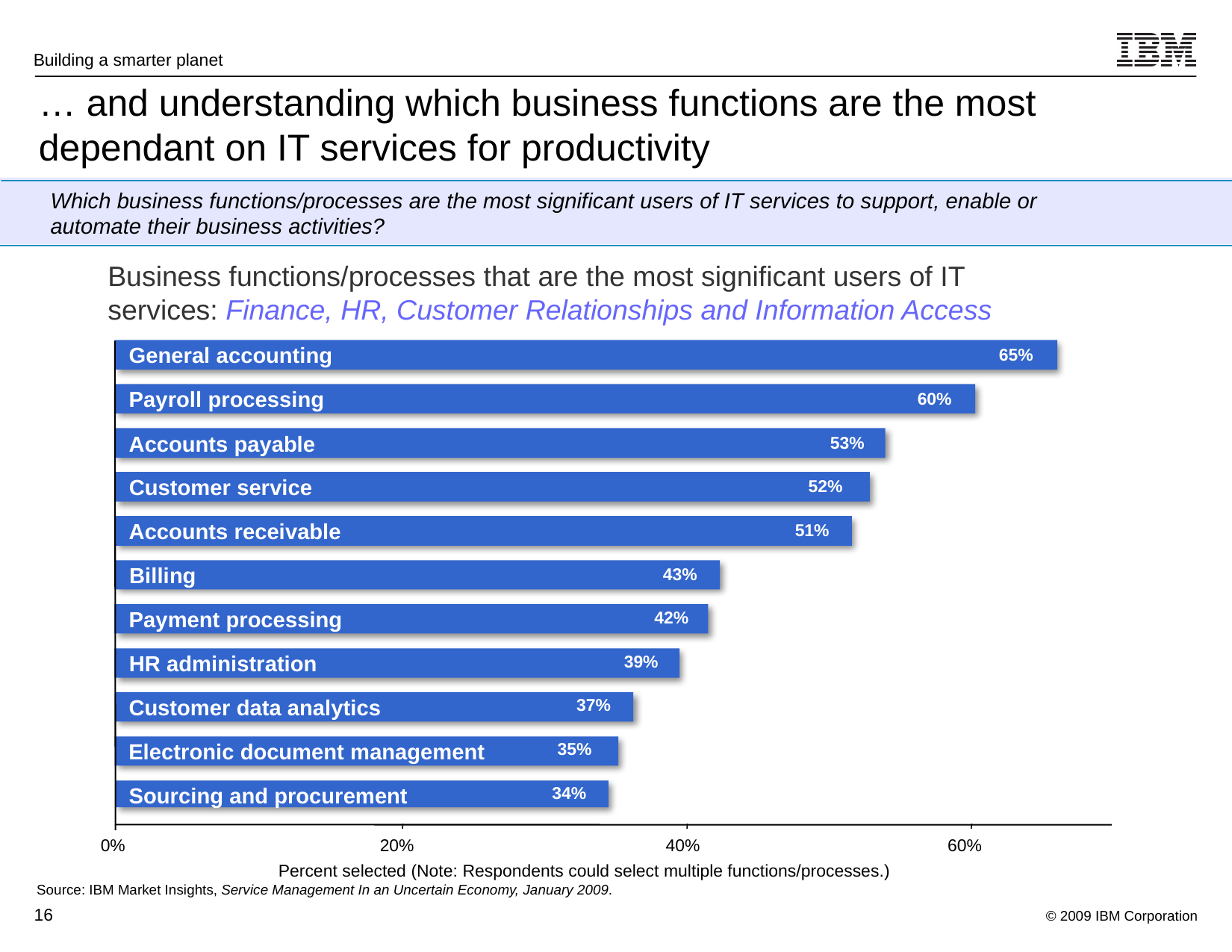

… and understanding which business functions are the most dependant on IT services for productivity

Which business functions/processes are the most significant users of IT services to support, enable or automate their business activities?

Business functions/processes that are the most significant users of IT services: Finance, HR, Customer Relationships and Information Access

General accounting
65%

Payroll processing
60%

Accounts payable
53%

Customer service
52%

Accounts receivable
51%

Billing
43%

Payment processing
42%

HR administration
39%

Customer data analytics
37%

Electronic document management
35%

Sourcing and procurement
34%

0%
20%
40%
60%
Percent selected (Note: Respondents could select multiple functions/processes.)
Source: IBM Market Insights, Service Management In an Uncertain Economy, January 2009.
16